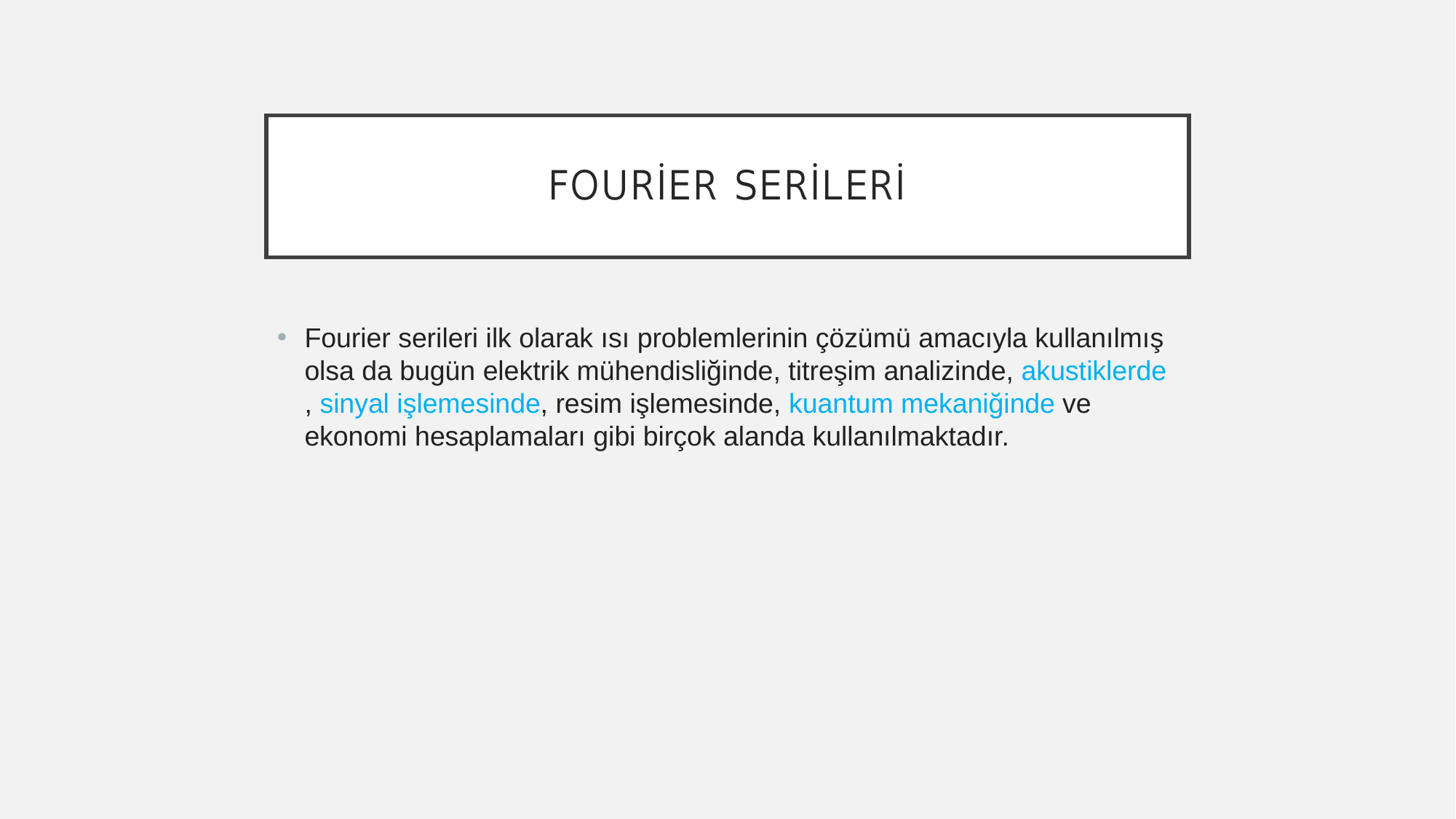

# Fourier serileri
Fourier serileri ilk olarak ısı problemlerinin çözümü amacıyla kullanılmış olsa da bugün elektrik mühendisliğinde, titreşim analizinde, akustiklerde, sinyal işlemesinde, resim işlemesinde, kuantum mekaniğinde ve ekonomi hesaplamaları gibi birçok alanda kullanılmaktadır.